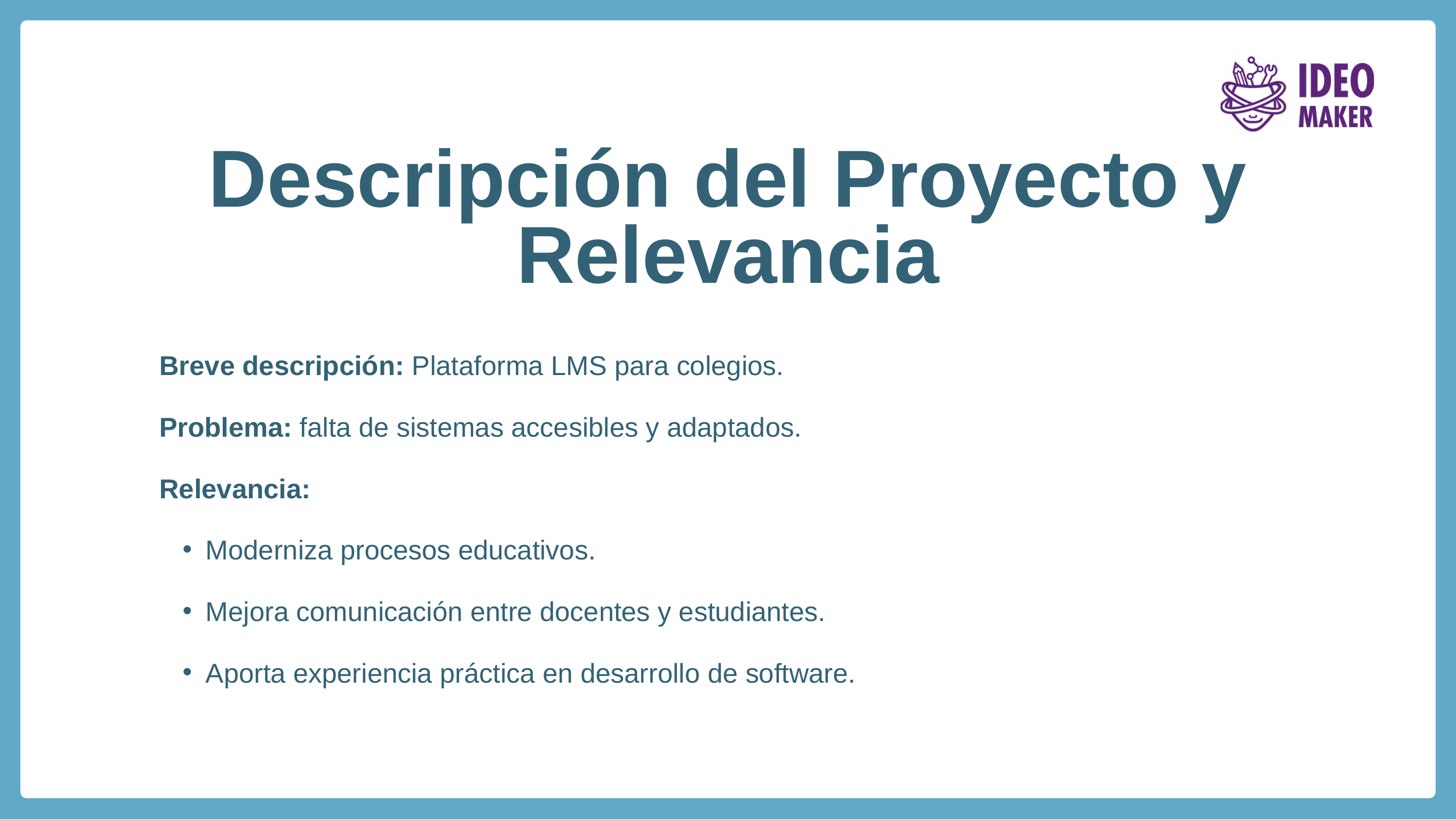

Descripción del Proyecto y Relevancia
Breve descripción: Plataforma LMS para colegios.

Problema: falta de sistemas accesibles y adaptados.

Relevancia:

Moderniza procesos educativos.

Mejora comunicación entre docentes y estudiantes.

Aporta experiencia práctica en desarrollo de software.